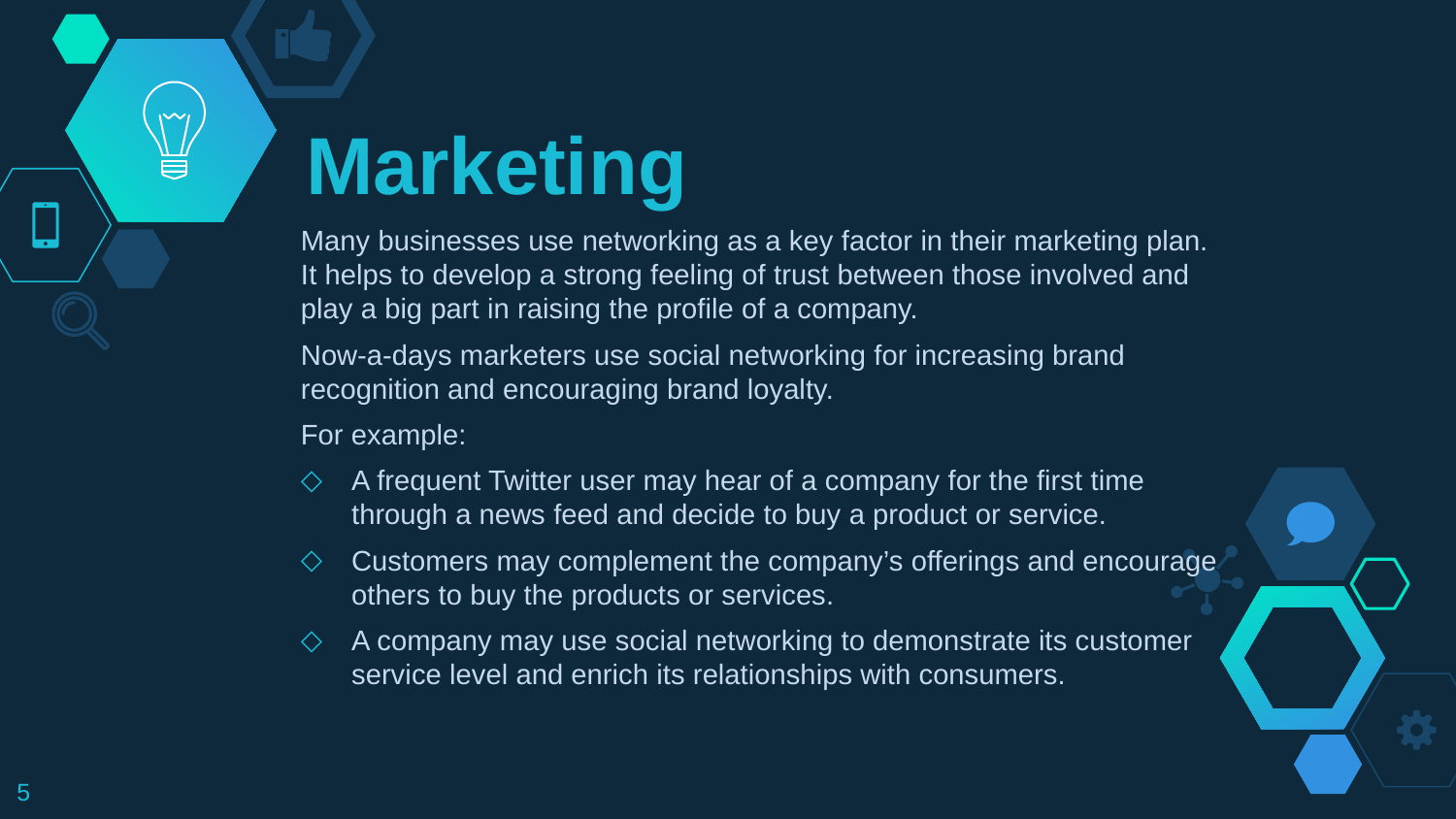

# Marketing
Many businesses use networking as a key factor in their marketing plan. It helps to develop a strong feeling of trust between those involved and play a big part in raising the profile of a company.
Now-a-days marketers use social networking for increasing brand recognition and encouraging brand loyalty.
For example:
A frequent Twitter user may hear of a company for the first time through a news feed and decide to buy a product or service.
Customers may complement the company’s offerings and encourage others to buy the products or services.
A company may use social networking to demonstrate its customer service level and enrich its relationships with consumers.
5